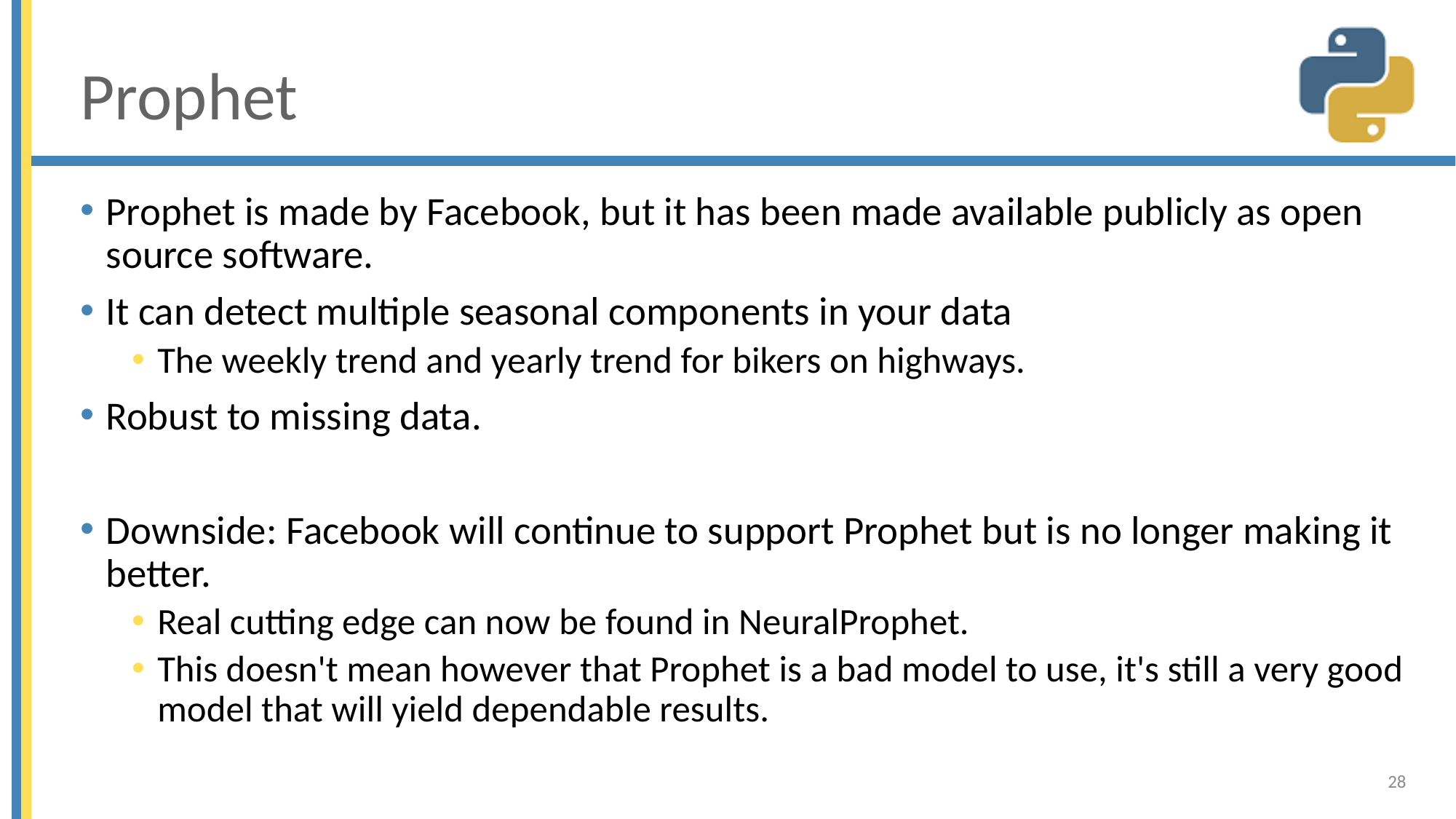

# Prophet
Prophet is made by Facebook, but it has been made available publicly as open source software.
It can detect multiple seasonal components in your data
The weekly trend and yearly trend for bikers on highways.
Robust to missing data.

Downside: Facebook will continue to support Prophet but is no longer making it better.
Real cutting edge can now be found in NeuralProphet.
This doesn't mean however that Prophet is a bad model to use, it's still a very good model that will yield dependable results.

28